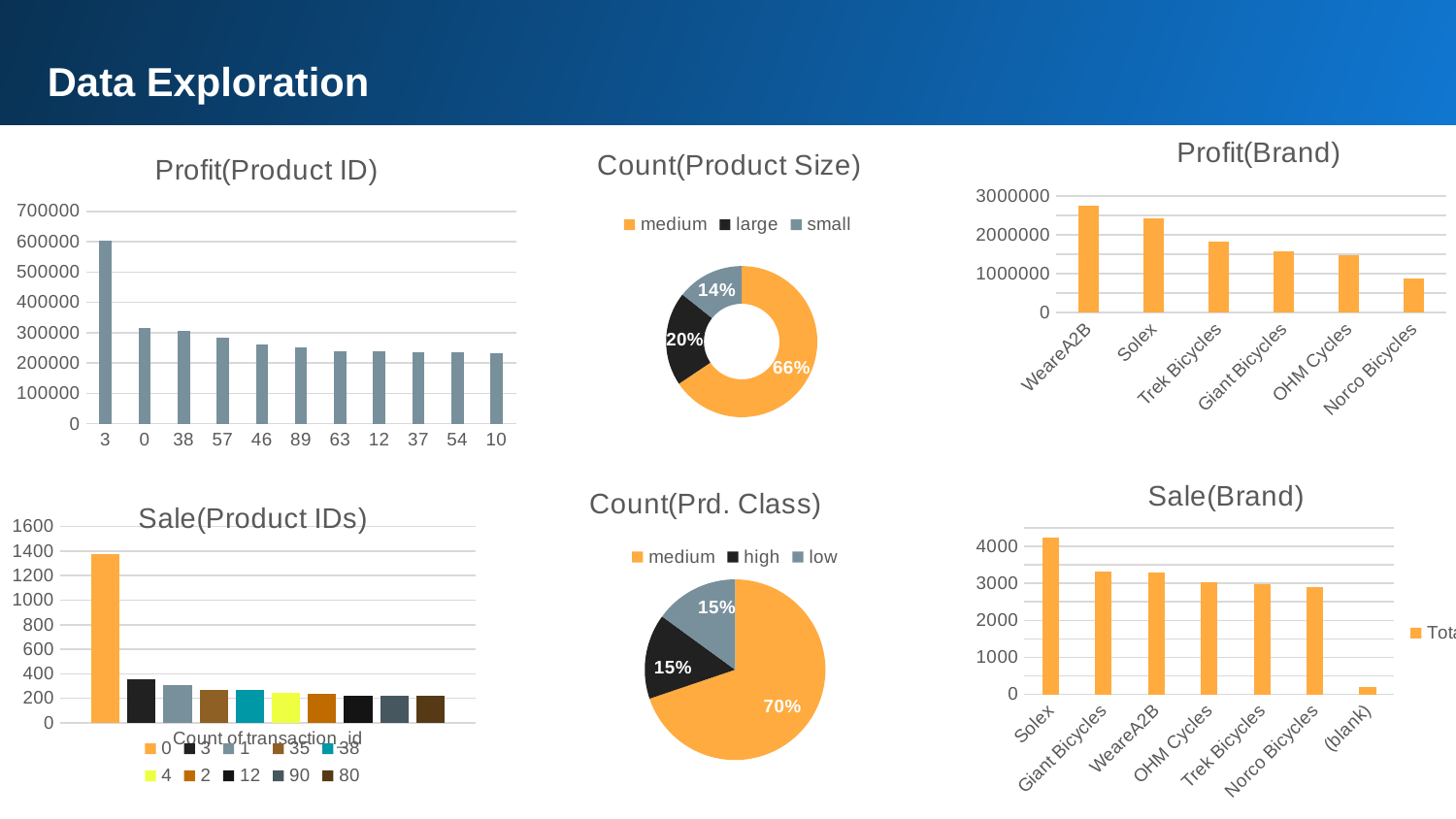

Data Exploration

### Chart: Profit(Brand)

| Category | Profit |
|---|---|
| WeareA2B | 2747688.729999936 |
| Solex | 2411898.6900000274 |
| Trek Bicycles | 1835076.4700000193 |
| Giant Bicycles | 1572424.9299999864 |
| OHM Cycles | 1480882.420000009 |
| Norco Bicycles | 865786.1599999894 |

### Chart: Profit(Product ID)

| Category | Profit |
|---|---|
| 3 | 602702.699999994 |
| 0 | 316343.0399999998 |
| 38 | 305391.15000000043 |
| 57 | 282033.2500000015 |
| 46 | 261710.59999999992 |
| 89 | 250774.74999999942 |
| 63 | 240150.1800000007 |
| 12 | 238906.42999999985 |
| 37 | 236325.32999999926 |
| 54 | 235420.95999999996 |
| 10 | 232885.83999999898 |

### Chart: Count(Product Size)

| Category | Count(Transaction) |
|---|---|
| medium | 12969.0 |
| large | 3970.0 |
| small | 2834.0 |

### Chart: Sale(Brand)

| Category | Total |
|---|---|
| Solex | 4248.0 |
| Giant Bicycles | 3308.0 |
| WeareA2B | 3290.0 |
| OHM Cycles | 3039.0 |
| Trek Bicycles | 2983.0 |
| Norco Bicycles | 2905.0 |
| (blank) | 195.0 |

### Chart: Count(Prd. Class)

| Category | Count(transaction) |
|---|---|
| medium | 13802.0 |
| high | 3012.0 |
| low | 2959.0 |

### Chart: Sale(Product IDs)

| Category | 0 | 3 | 1 | 35 | 38 | 4 | 2 | 12 | 90 | 80 |
|---|---|---|---|---|---|---|---|---|---|---|
| Count of transaction_id | 1372.0 | 354.0 | 311.0 | 268.0 | 266.0 | 241.0 | 240.0 | 224.0 | 224.0 | 223.0 |